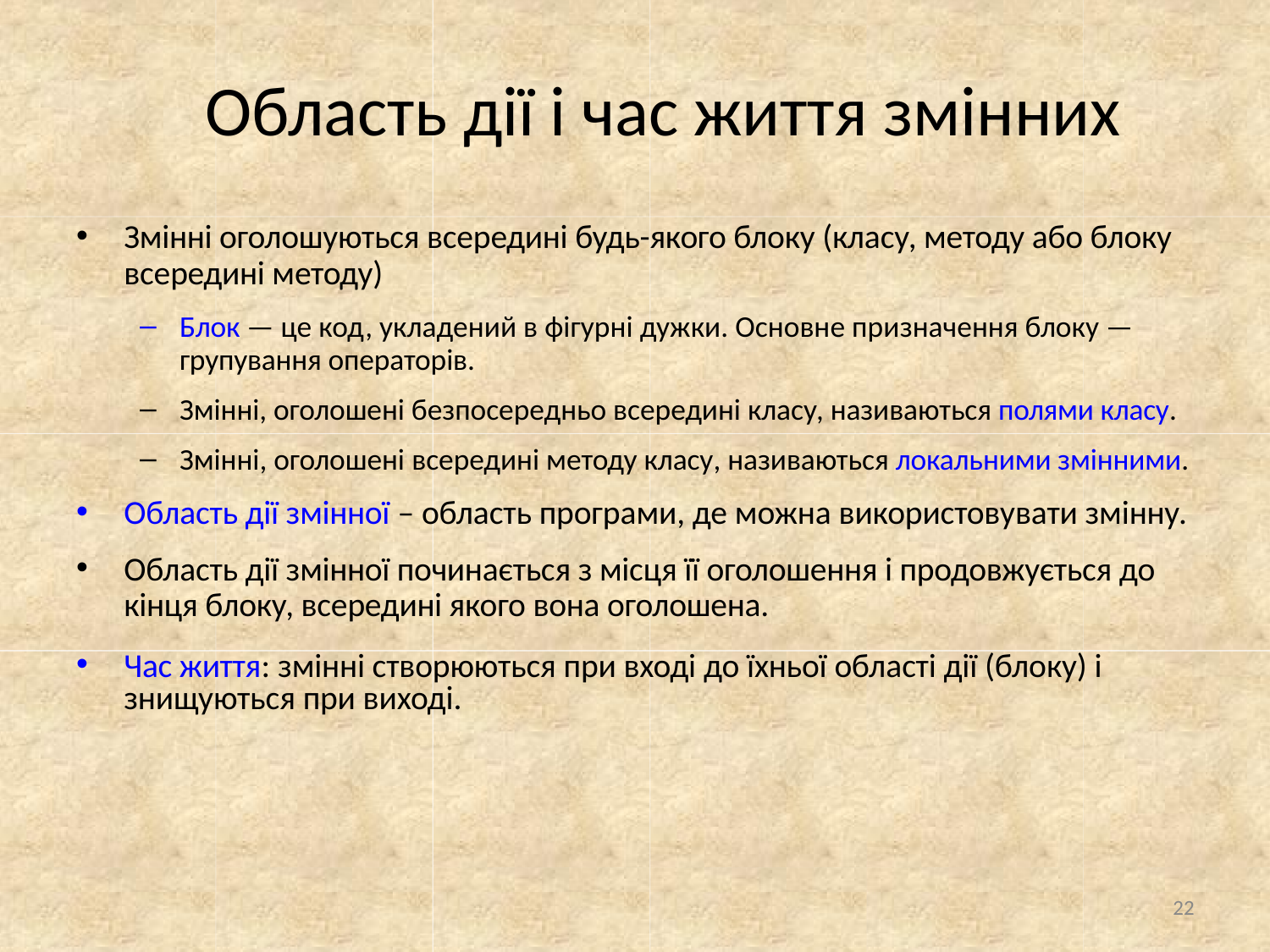

# Область дії і час життя змінних
Змінні оголошуються всередині будь-якого блоку (класу, методу або блоку всередині методу)
Блок — це код, укладений в фігурні дужки. Основне призначення блоку — групування операторів.
Змінні, оголошені безпосередньо всередині класу, називаються полями класу.
Змінні, оголошені всередині методу класу, називаються локальними змінними.
Область дії змінної – область програми, де можна використовувати змінну.
Область дії змінної починається з місця її оголошення і продовжується до кінця блоку, всередині якого вона оголошена.
Час життя: змінні створюються при вході до їхньої області дії (блоку) і знищуються при виході.
22